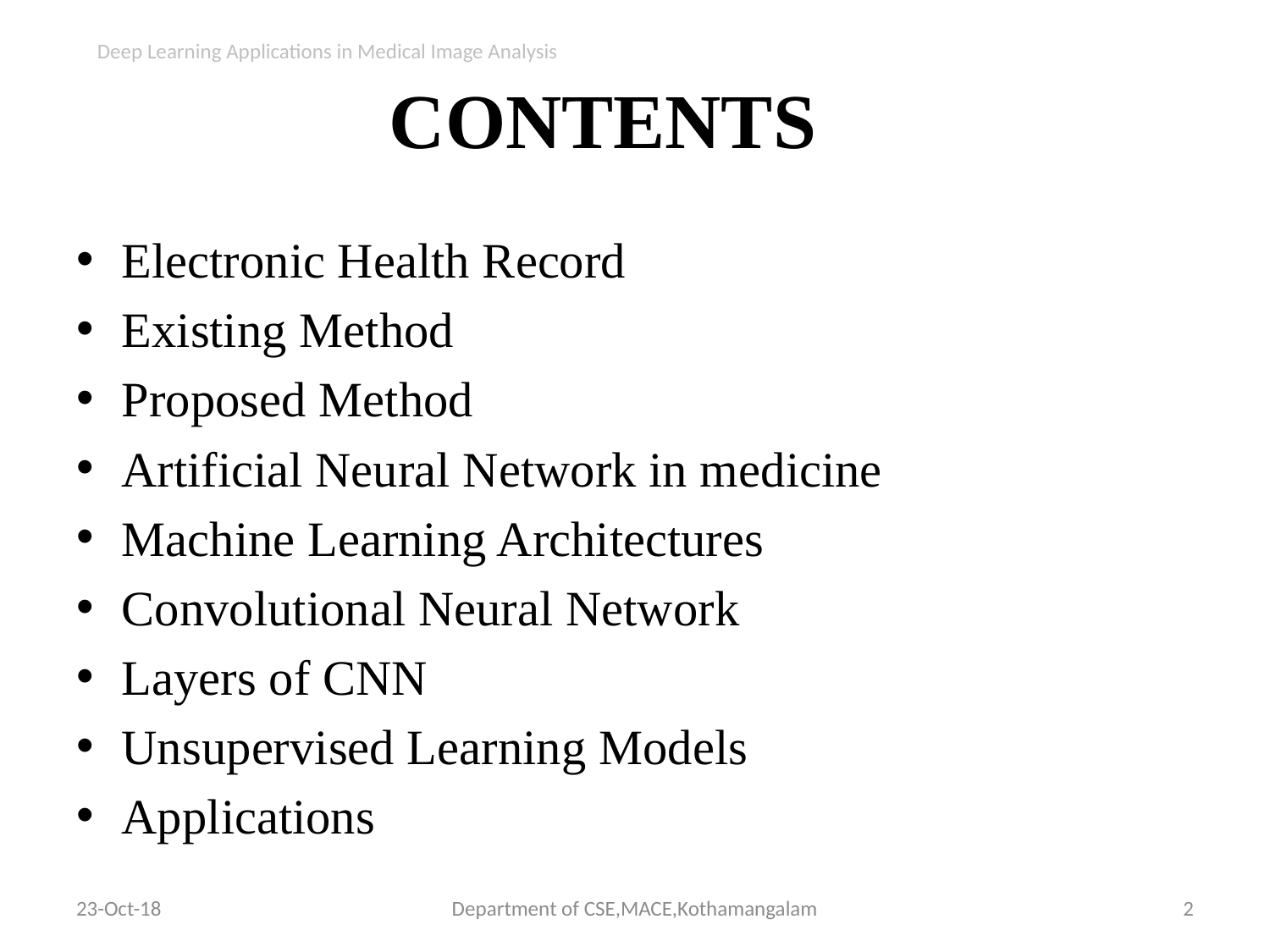

Deep Learning Applications in Medical Image Analysis
# CONTENTS
Electronic Health Record
Existing Method
Proposed Method
Artificial Neural Network in medicine
Machine Learning Architectures
Convolutional Neural Network
Layers of CNN
Unsupervised Learning Models
Applications

23-Oct-18
Department of CSE,MACE,Kothamangalam
2